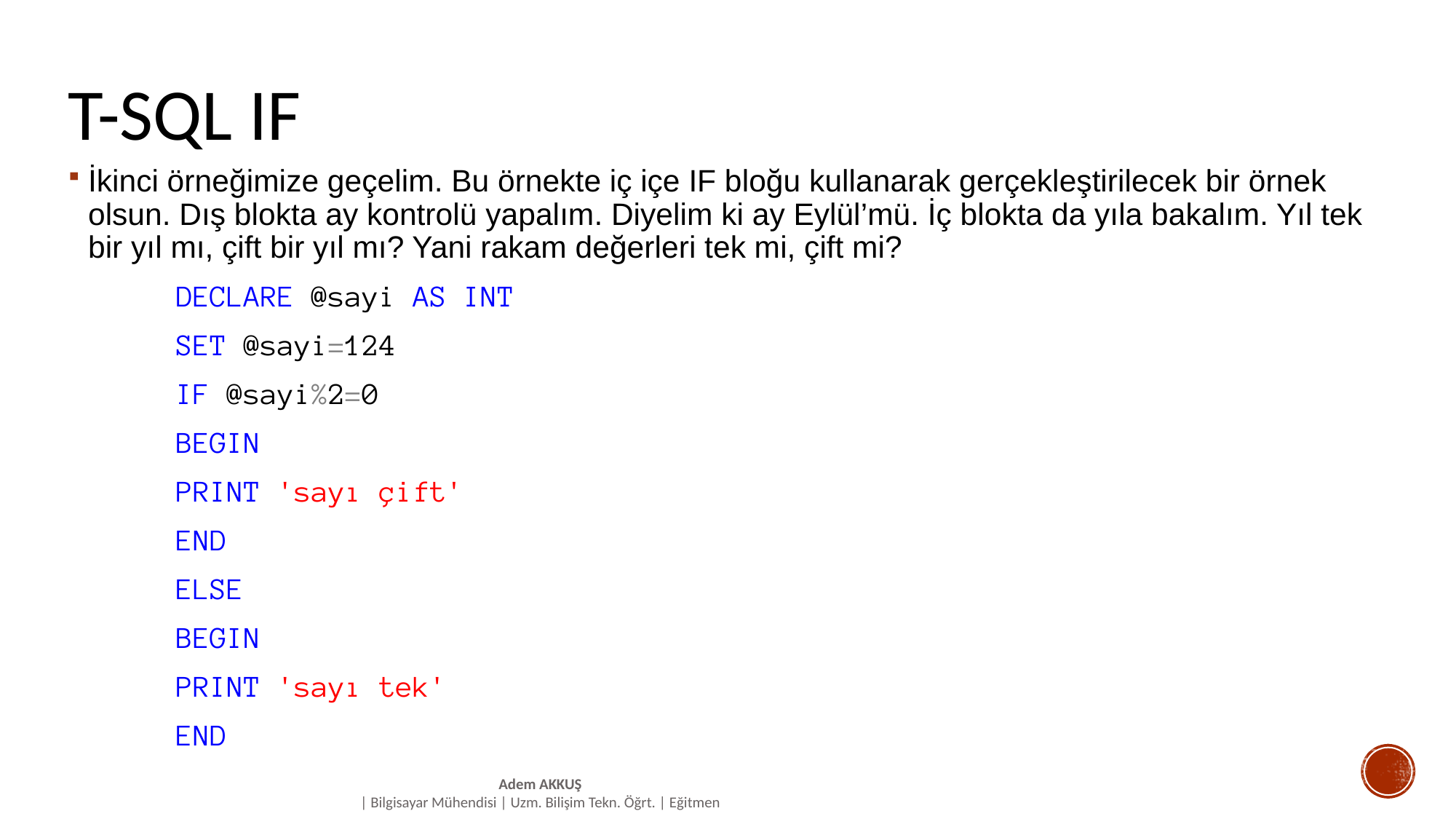

# T-SQL IF
İkinci örneğimize geçelim. Bu örnekte iç içe IF bloğu kullanarak gerçekleştirilecek bir örnek olsun. Dış blokta ay kontrolü yapalım. Diyelim ki ay Eylül’mü. İç blokta da yıla bakalım. Yıl tek bir yıl mı, çift bir yıl mı? Yani rakam değerleri tek mi, çift mi?
DECLARE @sayi AS INT
SET @sayi=124
IF @sayi%2=0
BEGIN
PRINT 'sayı çift'
END
ELSE
BEGIN
PRINT 'sayı tek'
END
Adem AKKUŞ
| Bilgisayar Mühendisi | Uzm. Bilişim Tekn. Öğrt. | Eğitmen